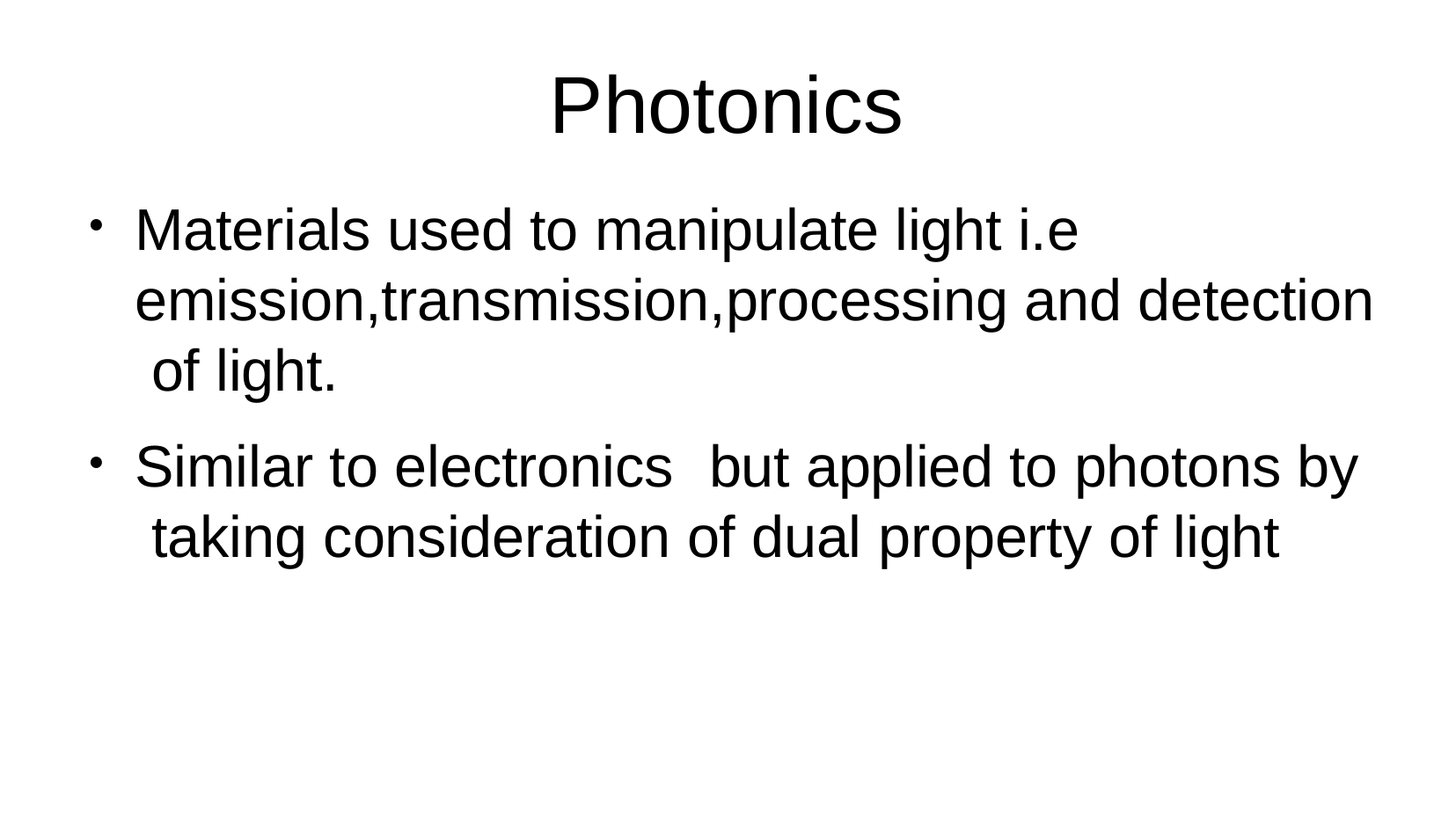

# Photonics
Materials used to manipulate light i.e  emission,transmission,processing and detection  of light.
Similar to electronics	but applied to photons by  taking consideration of dual property of light
●
●